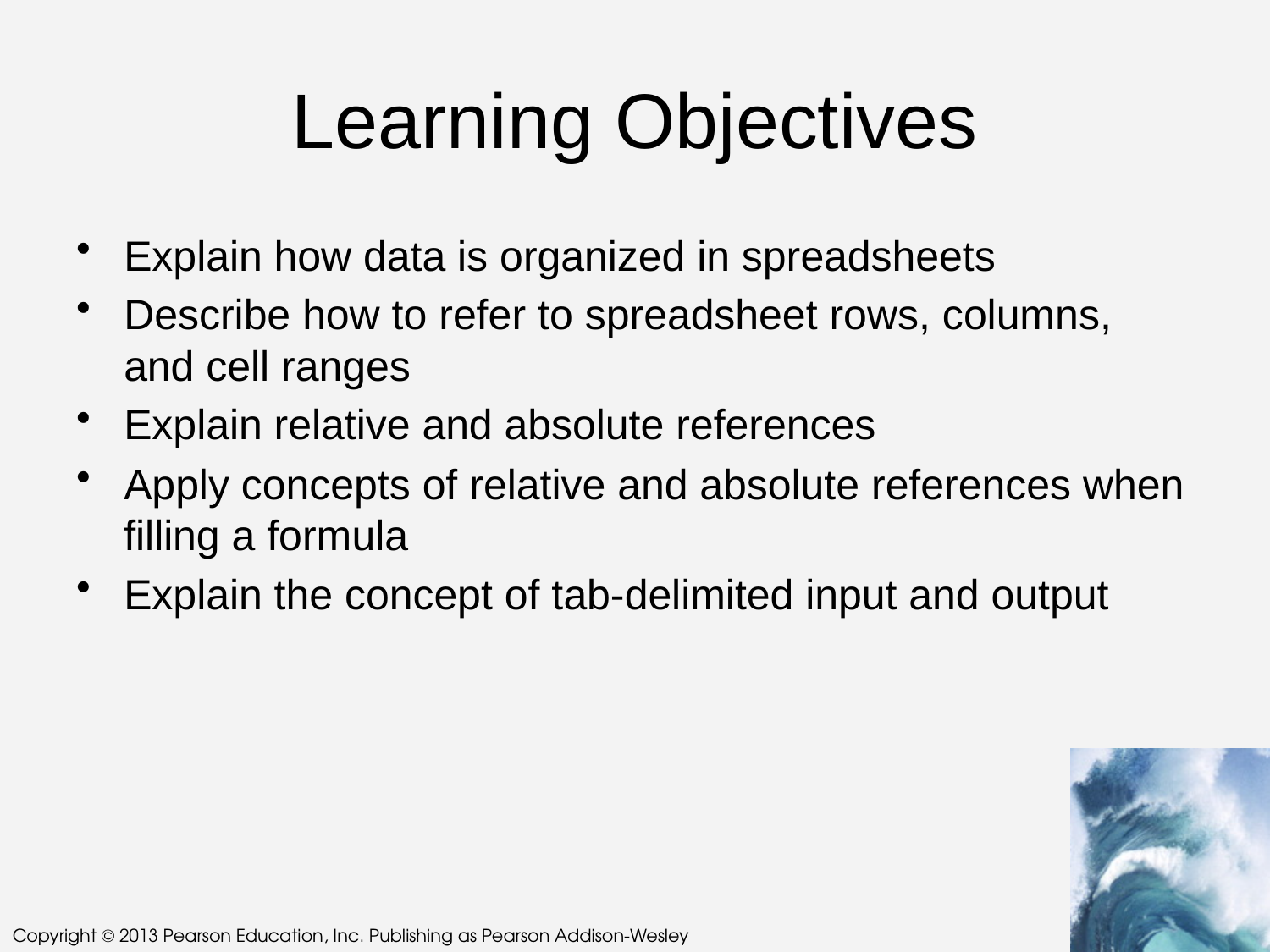

# Learning Objectives
Explain how data is organized in spreadsheets
Describe how to refer to spreadsheet rows, columns, and cell ranges
Explain relative and absolute references
Apply concepts of relative and absolute references when filling a formula
Explain the concept of tab-delimited input and output